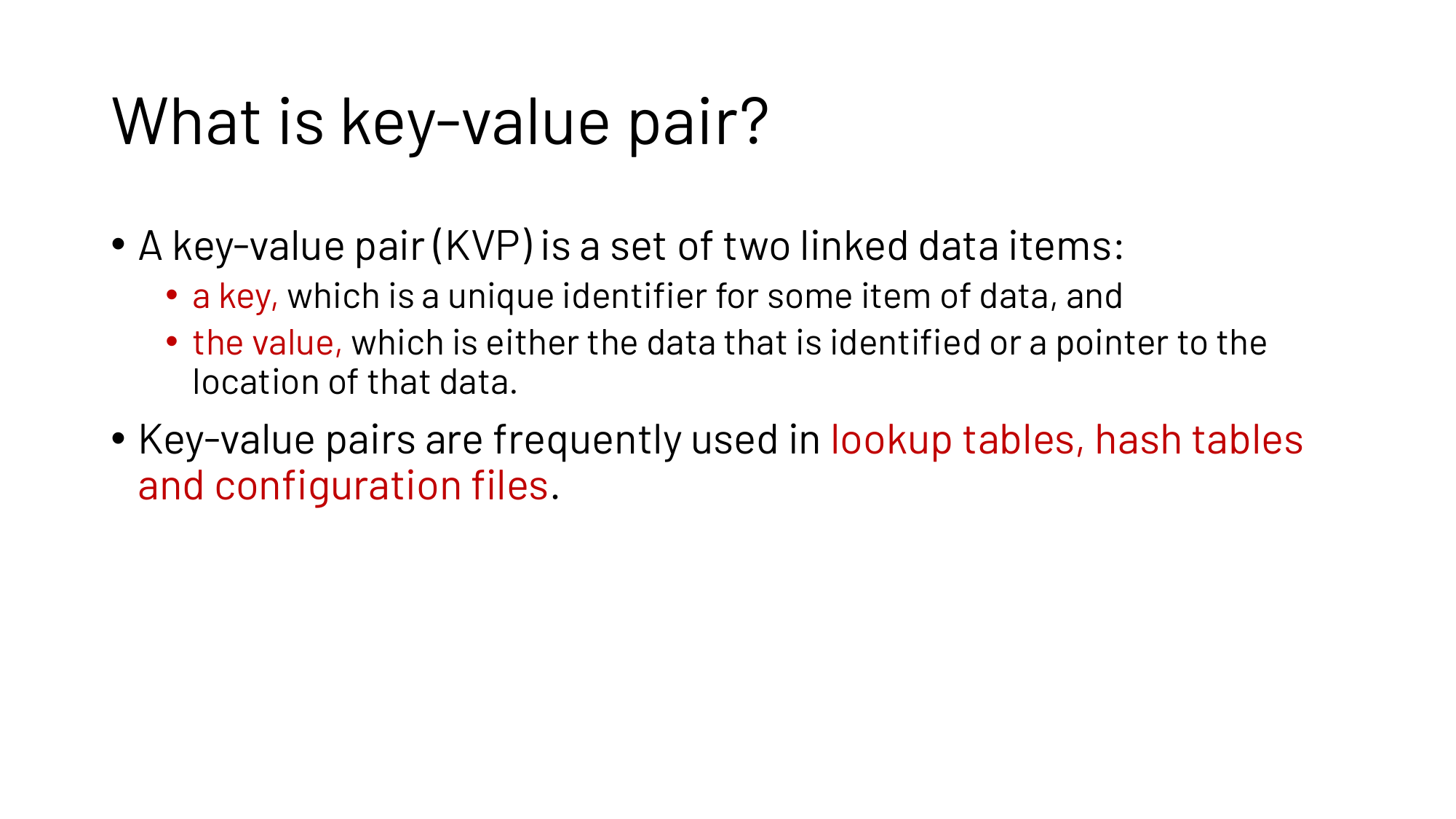

# What is key-value pair?
A key-value pair (KVP) is a set of two linked data items:
a key, which is a unique identifier for some item of data, and
the value, which is either the data that is identified or a pointer to the location of that data.
Key-value pairs are frequently used in lookup tables, hash tables and configuration files.